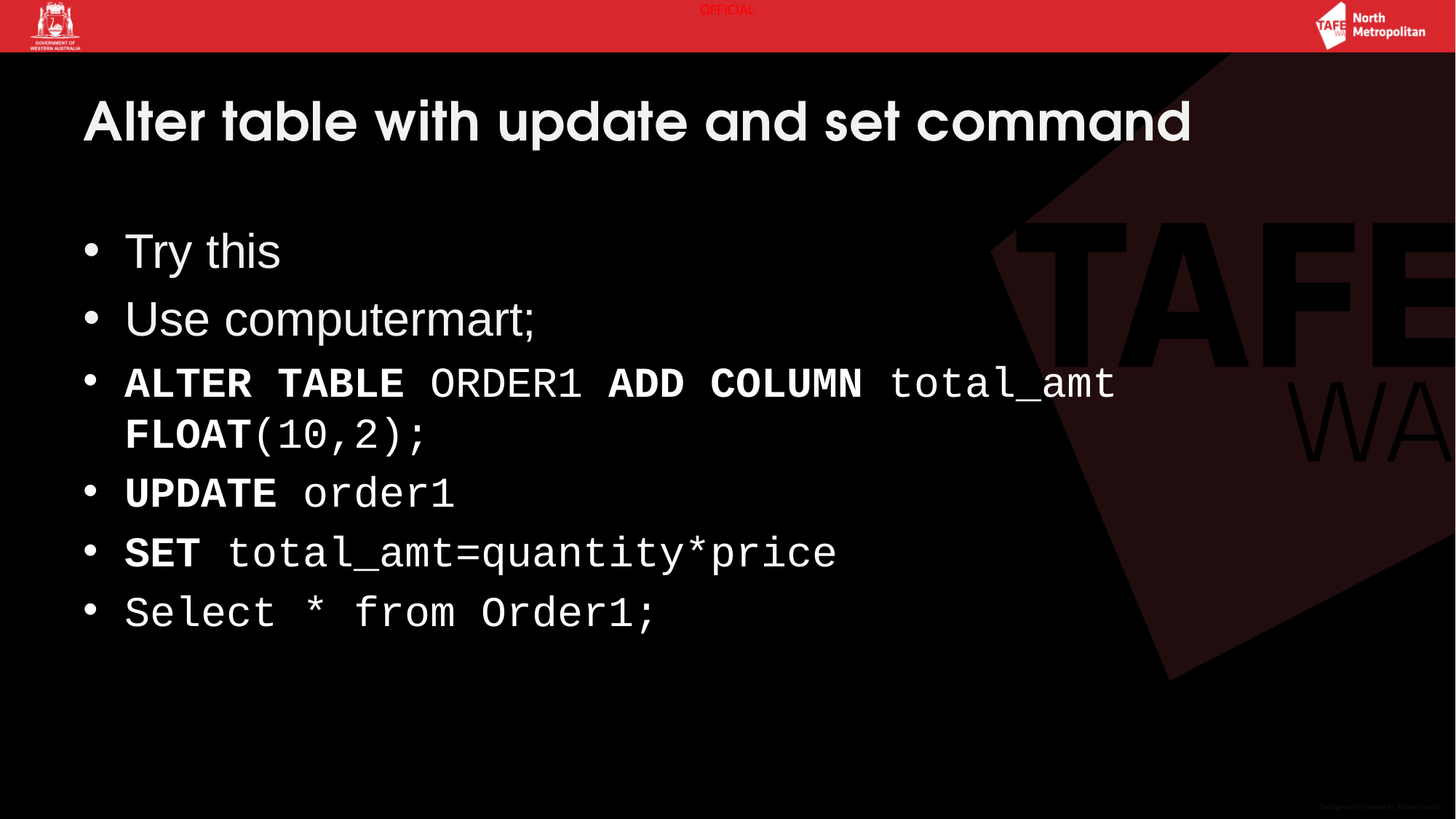

# Alter table with update and set command
Try this
Use computermart;
ALTER TABLE ORDER1 ADD COLUMN total_amt FLOAT(10,2);
UPDATE order1
SET total_amt=quantity*price
Select * from Order1;